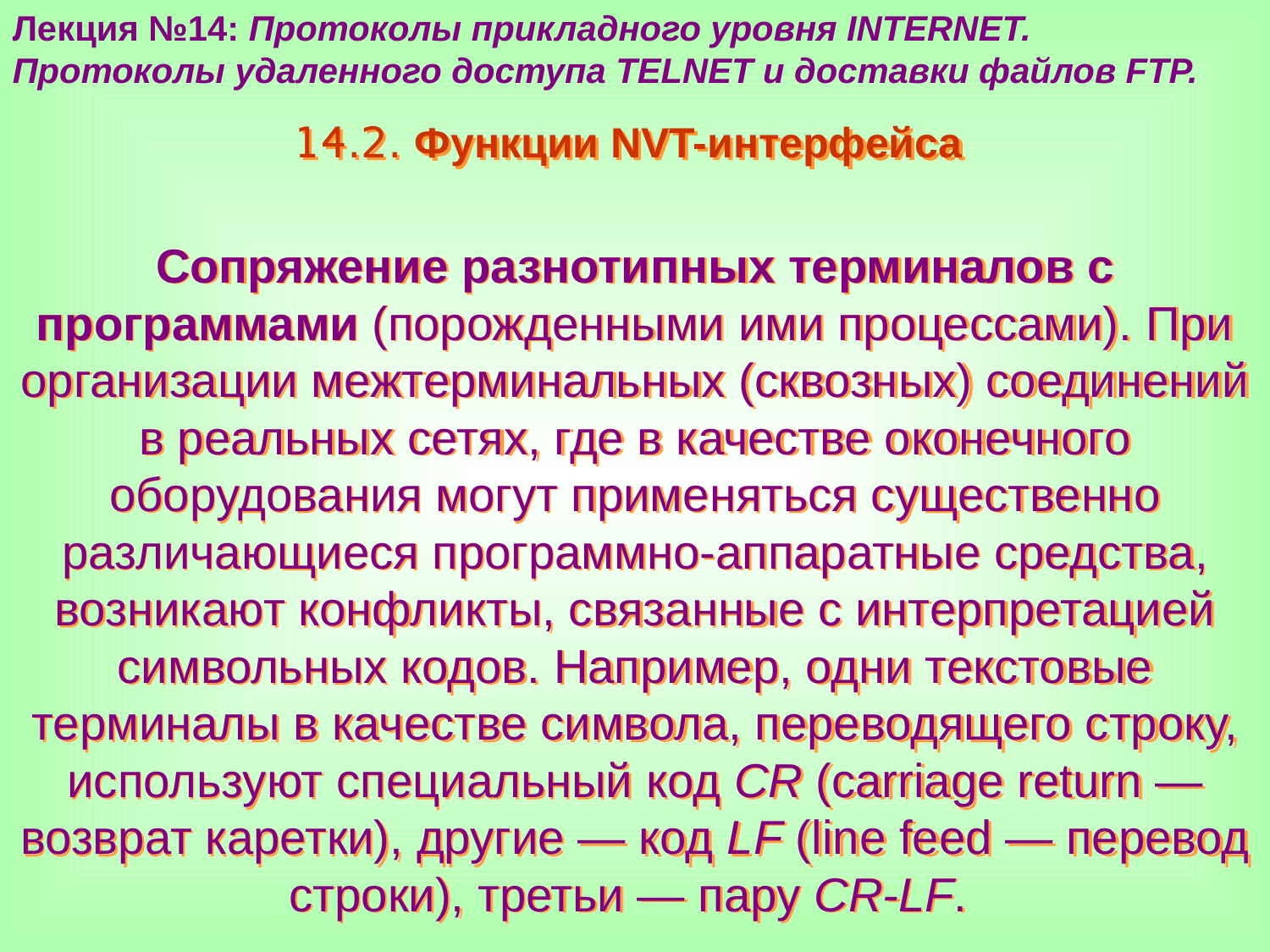

Лекция №14: Протоколы прикладного уровня INTERNET.
Протоколы удаленного доступа TELNET и доставки файлов FTP.
14.2. Функции NVT-интерфейса
Сопряжение разнотипных терминалов с программами (порожденными ими процессами). При организации межтерминальных (сквозных) соединений в реальных сетях, где в качестве оконечного оборудования могут применяться существенно различающиеся программно-аппаратные средства, возникают конфликты, связанные с интерпретацией символьных кодов. Например, одни текстовые терминалы в качестве символа, переводящего строку, используют специальный код CR (carriage return — возврат каретки), другие — код LF (line feed — перевод строки), третьи — пару CR-LF.